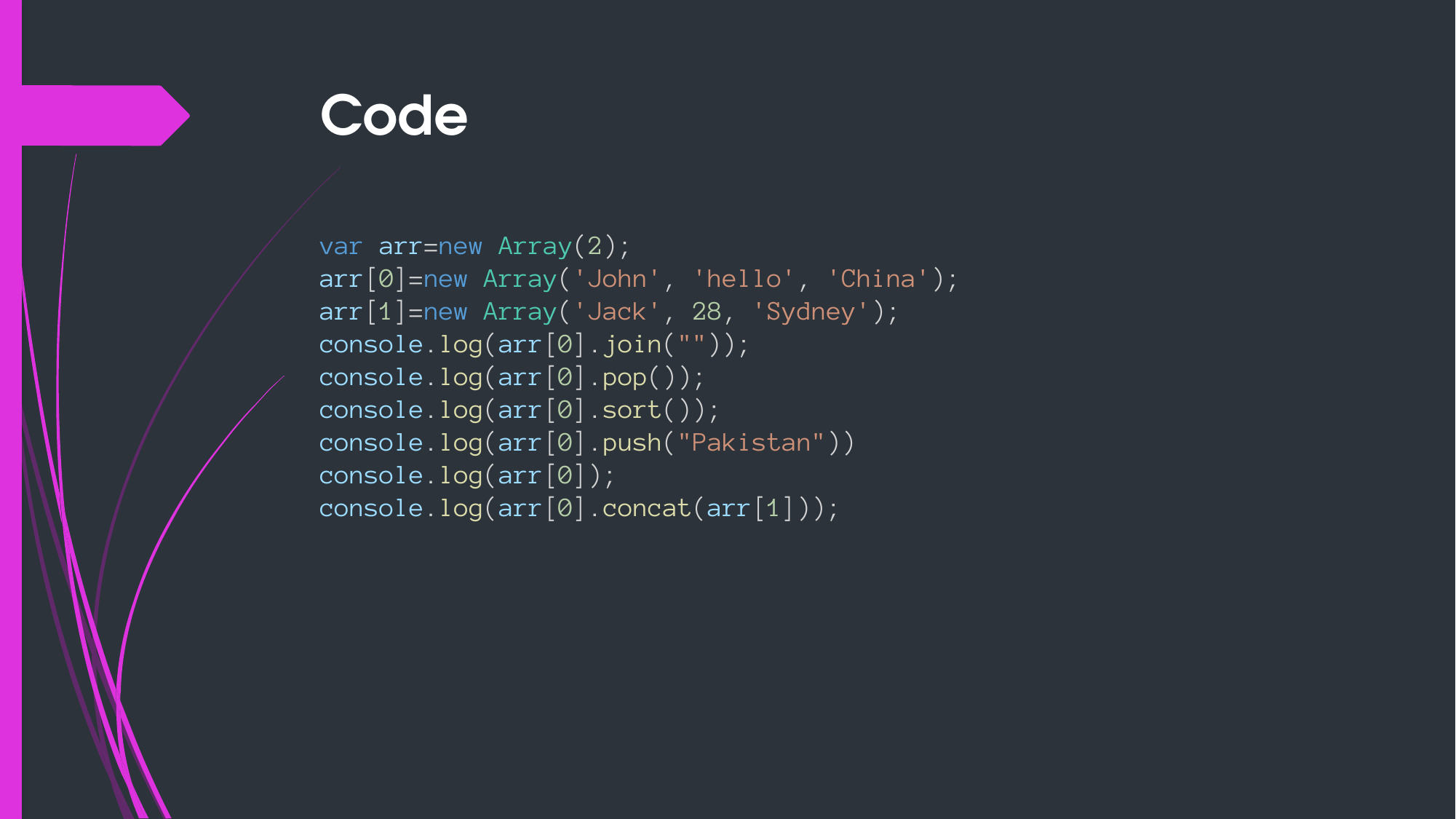

# Code
var arr=new Array(2);
arr[0]=new Array('John', 'hello', 'China');
arr[1]=new Array('Jack', 28, 'Sydney');
console.log(arr[0].join(""));
console.log(arr[0].pop());
console.log(arr[0].sort());
console.log(arr[0].push("Pakistan"))
console.log(arr[0]);
console.log(arr[0].concat(arr[1]));